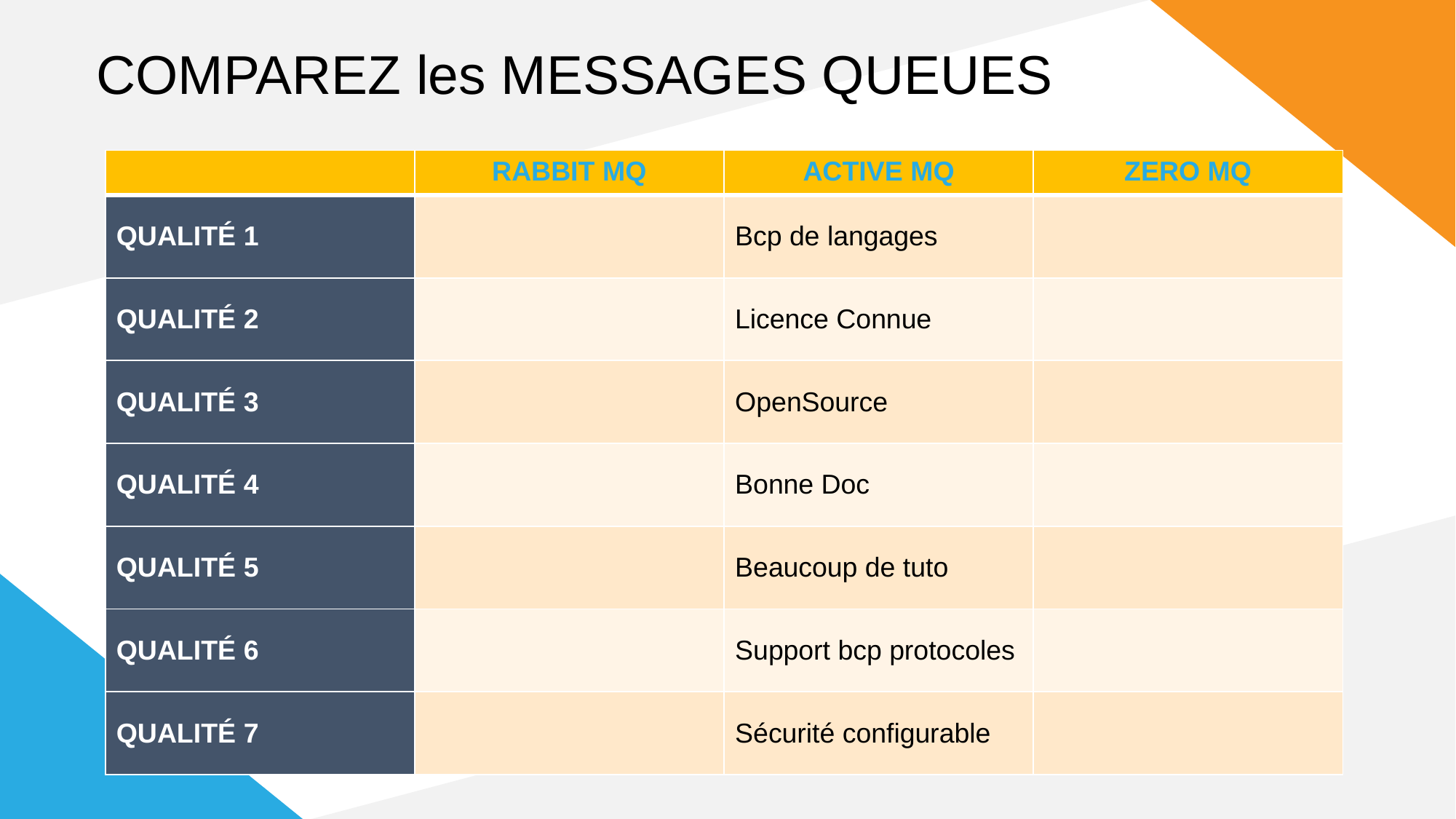

COMPAREZ les MESSAGES QUEUES
|  | RABBIT MQ | ACTIVE MQ | ZERO MQ |
| --- | --- | --- | --- |
| QUALITÉ 1 |  | Bcp de langages |  |
| QUALITÉ 2 |  | Licence Connue |  |
| QUALITÉ 3 |  | OpenSource |  |
| QUALITÉ 4 |  | Bonne Doc |  |
| QUALITÉ 5 |  | Beaucoup de tuto |  |
| QUALITÉ 6 |  | Support bcp protocoles |  |
| QUALITÉ 7 |  | Sécurité configurable |  |